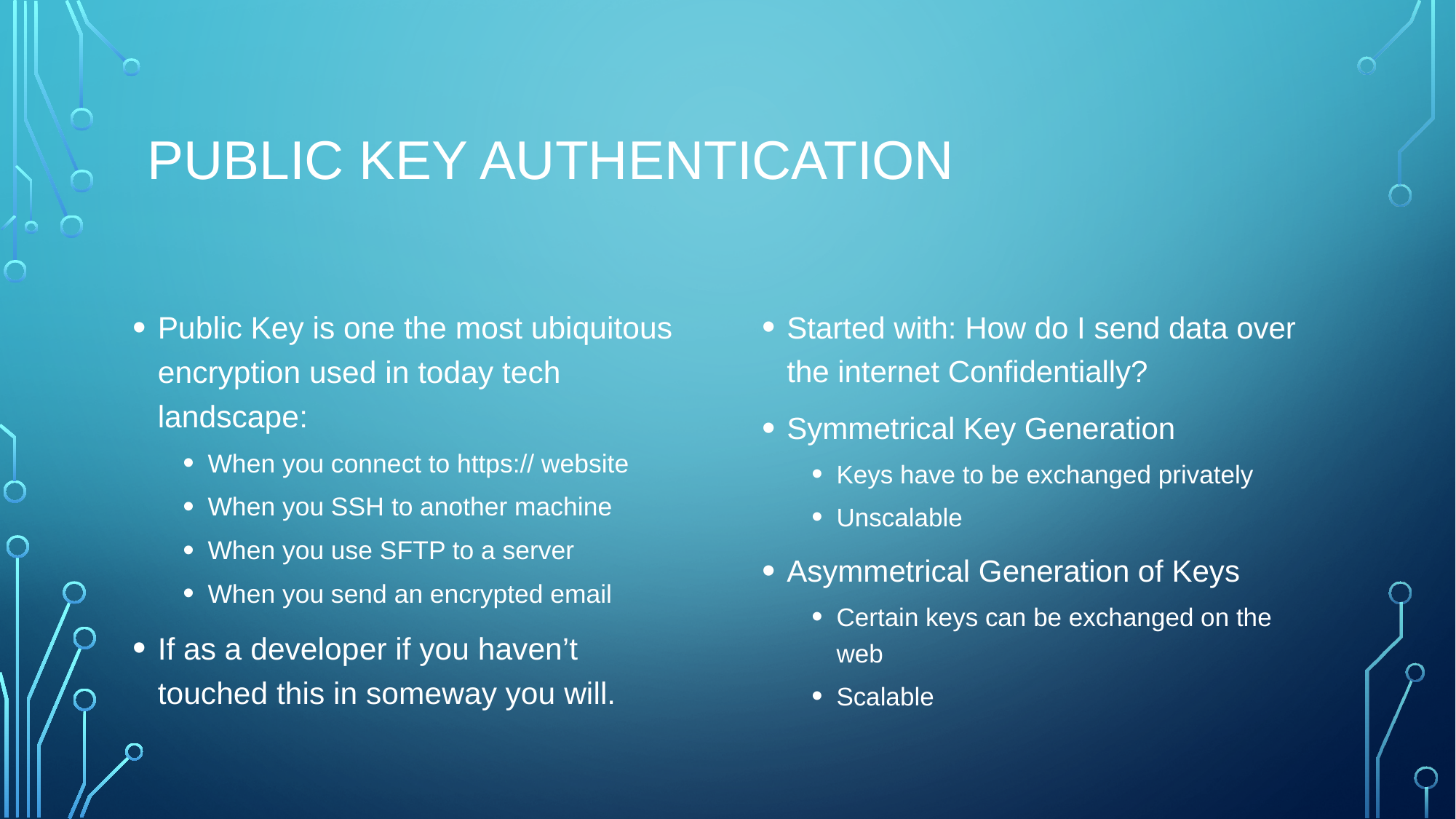

# Public Key Authentication
Public Key is one the most ubiquitous encryption used in today tech landscape:
When you connect to https:// website
When you SSH to another machine
When you use SFTP to a server
When you send an encrypted email
If as a developer if you haven’t touched this in someway you will.
Started with: How do I send data over the internet Confidentially?
Symmetrical Key Generation
Keys have to be exchanged privately
Unscalable
Asymmetrical Generation of Keys
Certain keys can be exchanged on the web
Scalable